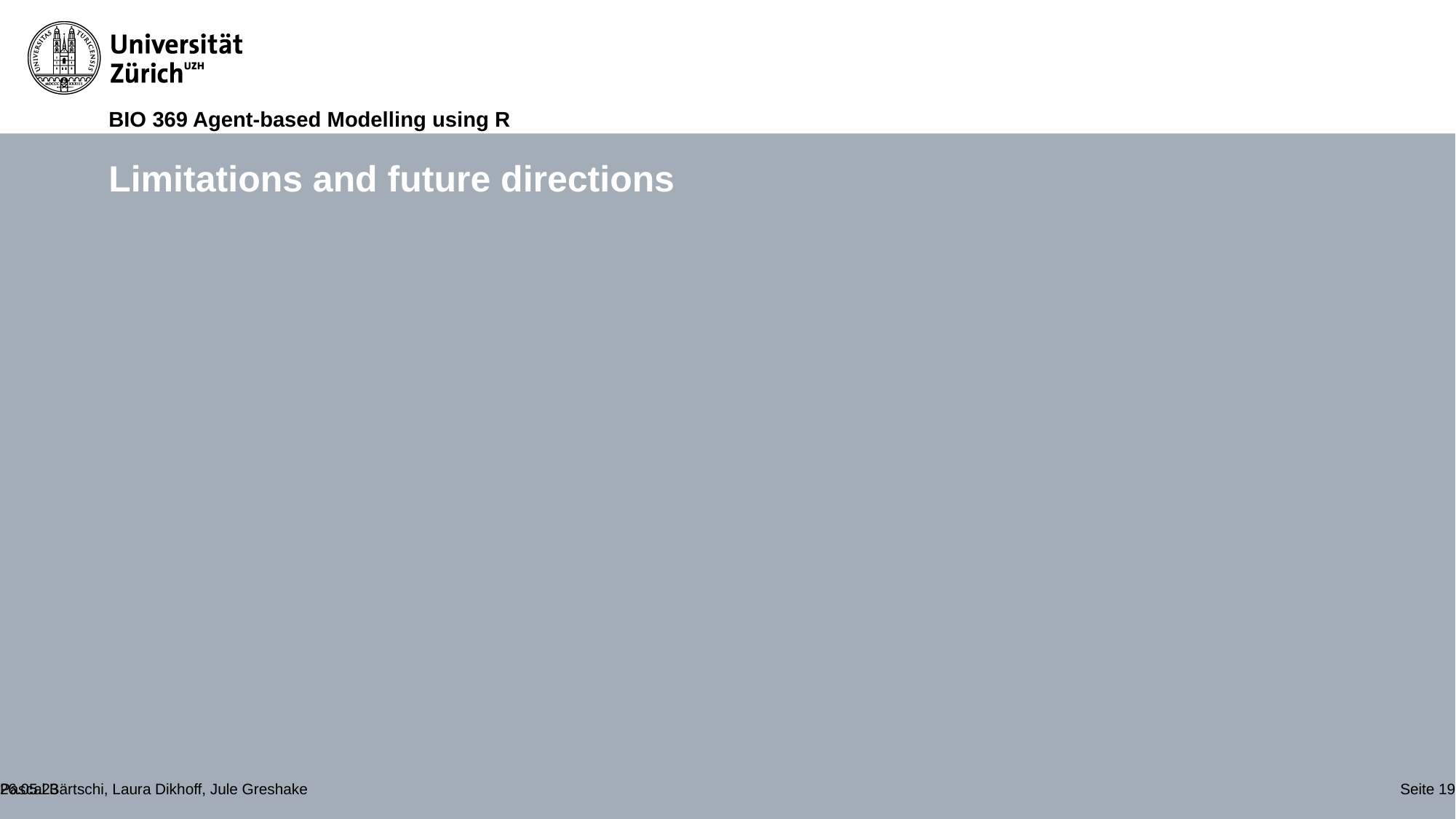

# Limitations and future directions
26.05.23
Pascal Bärtschi, Laura Dikhoff, Jule Greshake
Seite 19